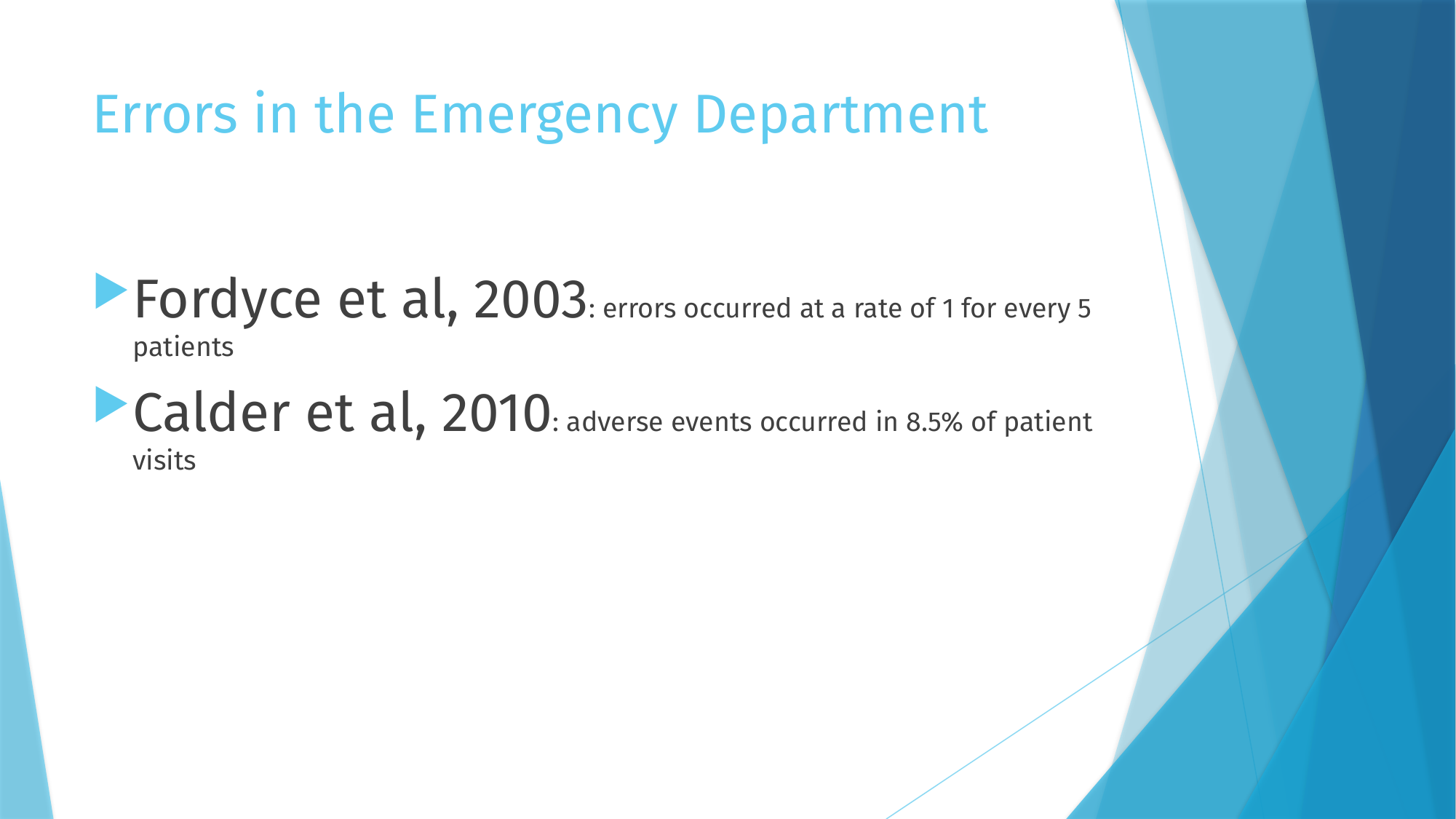

# Errors in the Emergency Department
Fordyce et al, 2003: errors occurred at a rate of 1 for every 5 patients
Calder et al, 2010: adverse events occurred in 8.5% of patient visits